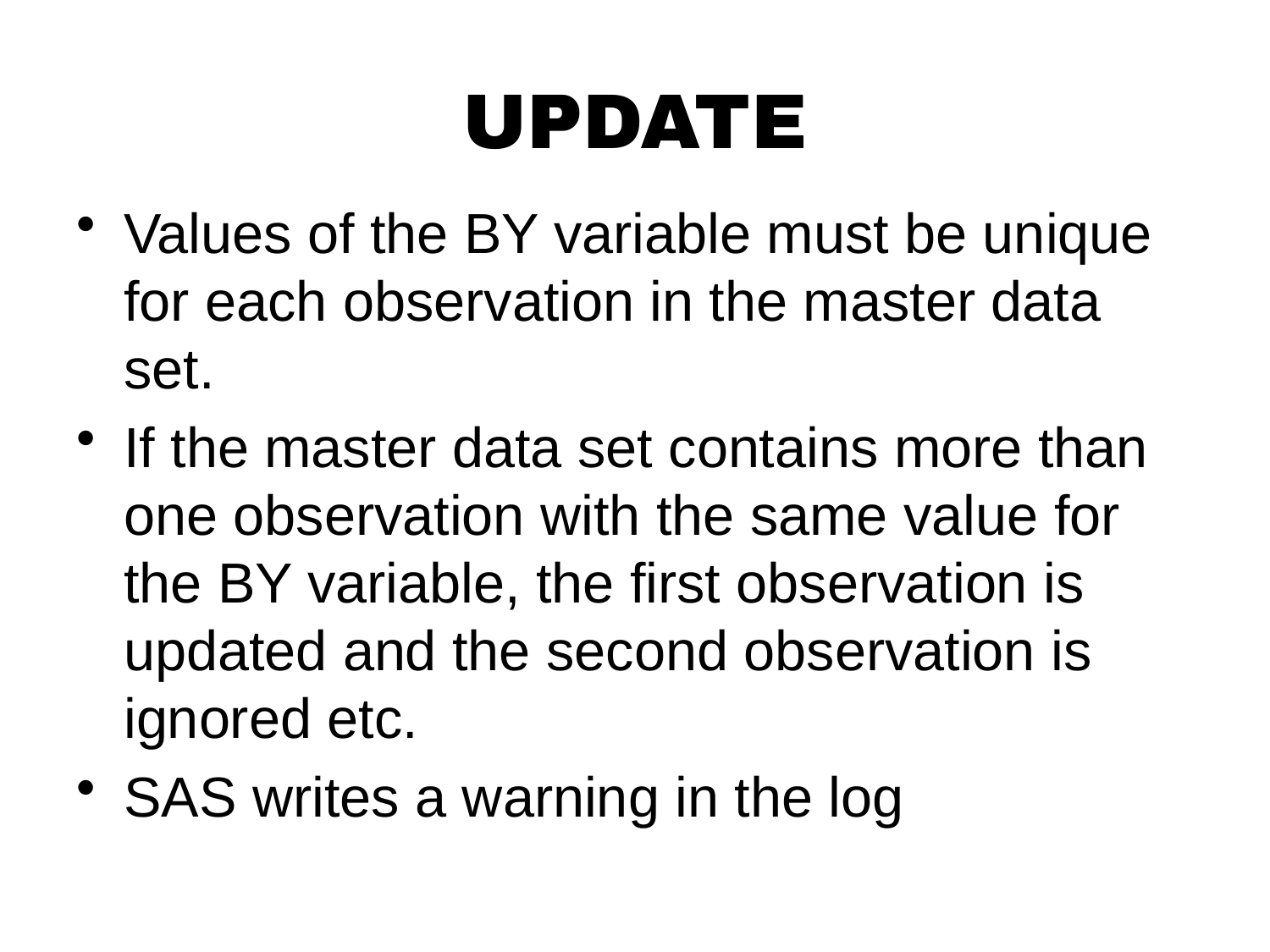

# UPDATE
Values of the BY variable must be unique for each observation in the master data set.
If the master data set contains more than one observation with the same value for the BY variable, the first observation is updated and the second observation is ignored etc.
SAS writes a warning in the log